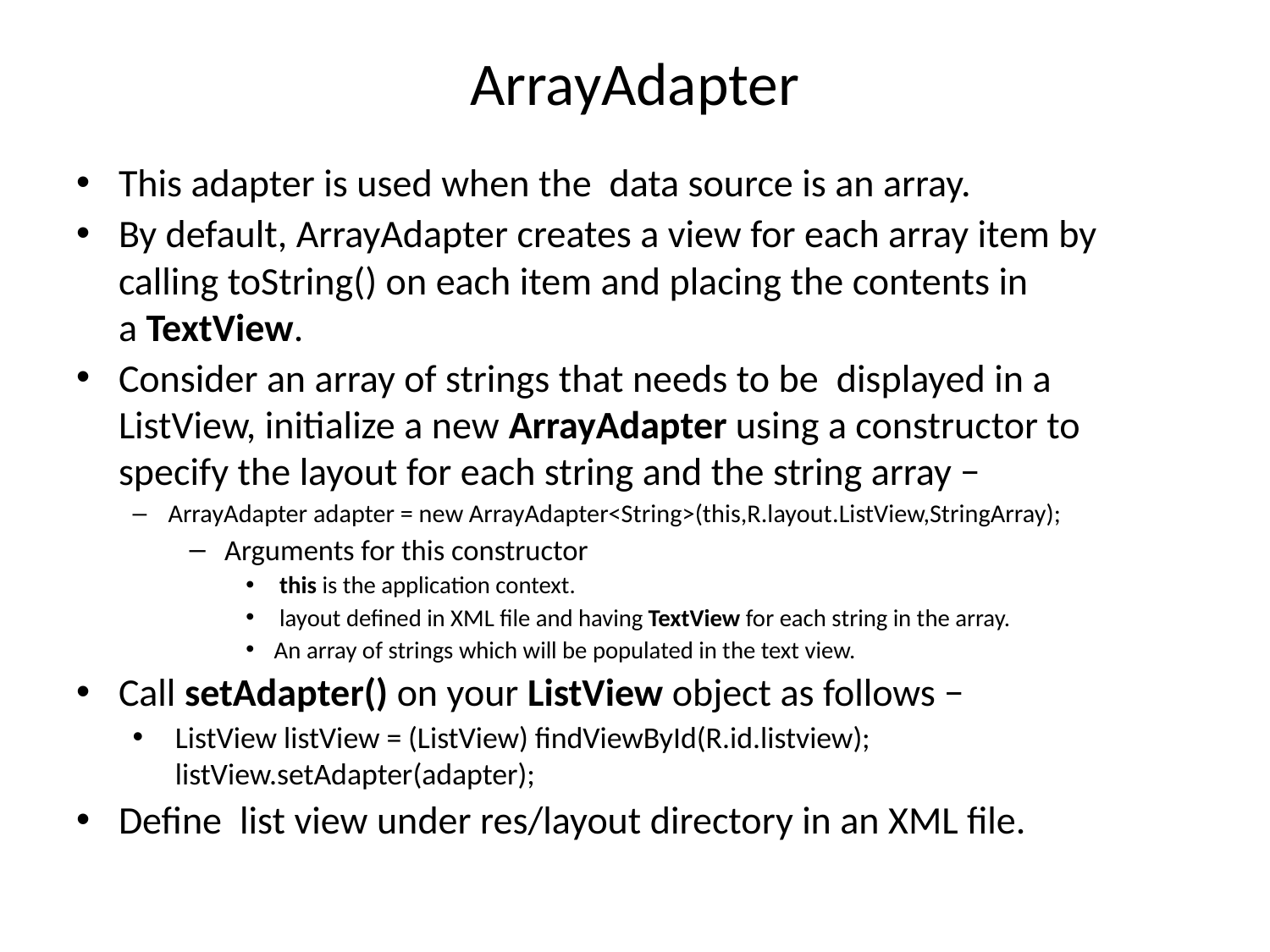

# ArrayAdapter
This adapter is used when the  data source is an array.
By default, ArrayAdapter creates a view for each array item by calling toString() on each item and placing the contents in a TextView.
Consider an array of strings that needs to be  displayed in a ListView, initialize a new ArrayAdapter using a constructor to specify the layout for each string and the string array −
ArrayAdapter adapter = new ArrayAdapter<String>(this,R.layout.ListView,StringArray);
Arguments for this constructor
 this is the application context.
 layout defined in XML file and having TextView for each string in the array.
An array of strings which will be populated in the text view.
Call setAdapter() on your ListView object as follows −
ListView listView = (ListView) findViewById(R.id.listview); listView.setAdapter(adapter);
Define  list view under res/layout directory in an XML file.